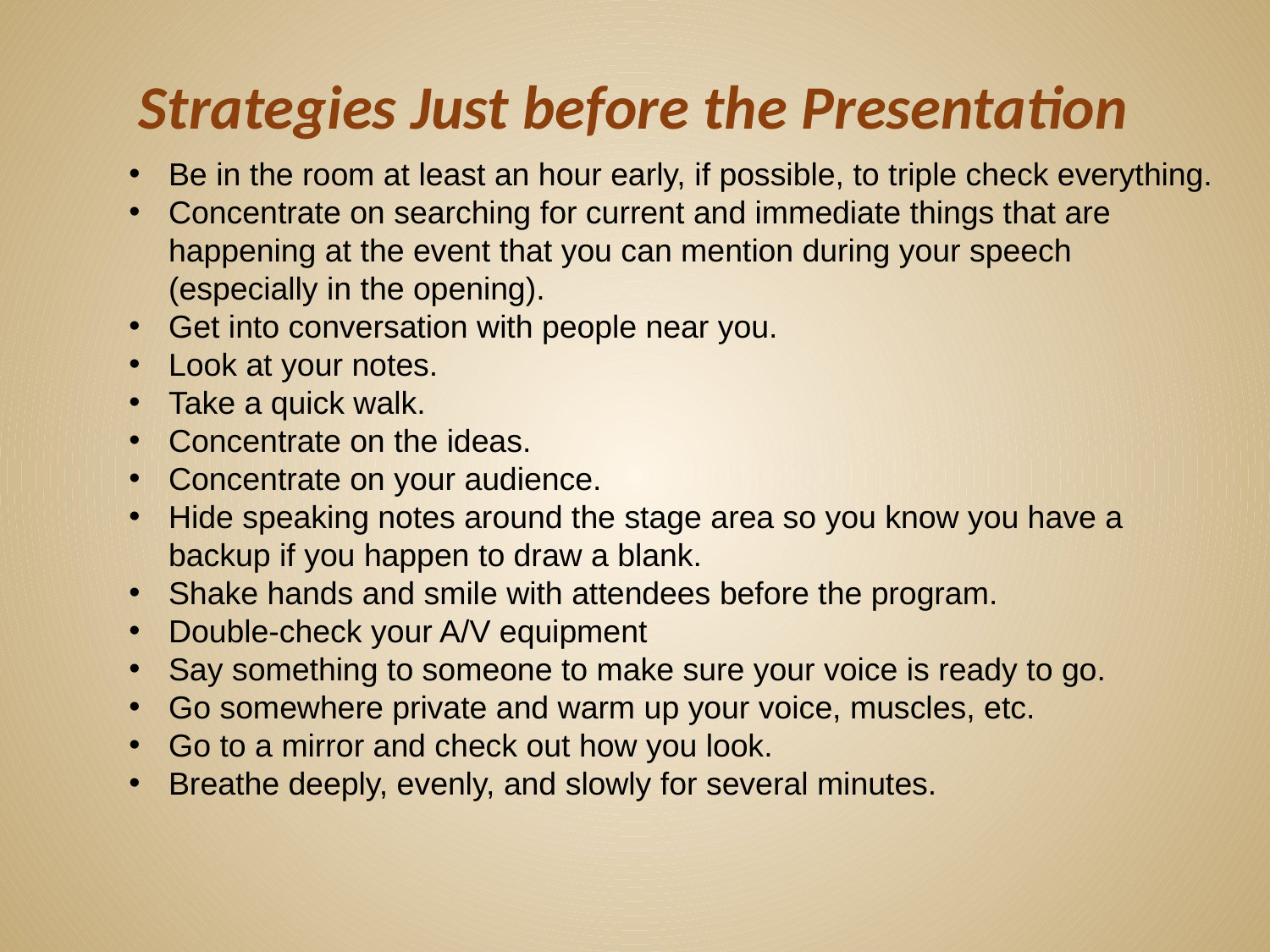

# Strategies Just before the Presentation
Be in the room at least an hour early, if possible, to triple check everything.
Concentrate on searching for current and immediate things that are happening at the event that you can mention during your speech (especially in the opening).
Get into conversation with people near you.
Look at your notes.
Take a quick walk.
Concentrate on the ideas.
Concentrate on your audience.
Hide speaking notes around the stage area so you know you have a backup if you happen to draw a blank.
Shake hands and smile with attendees before the program.
Double-check your A/V equipment
Say something to someone to make sure your voice is ready to go.
Go somewhere private and warm up your voice, muscles, etc.
Go to a mirror and check out how you look.
Breathe deeply, evenly, and slowly for several minutes.